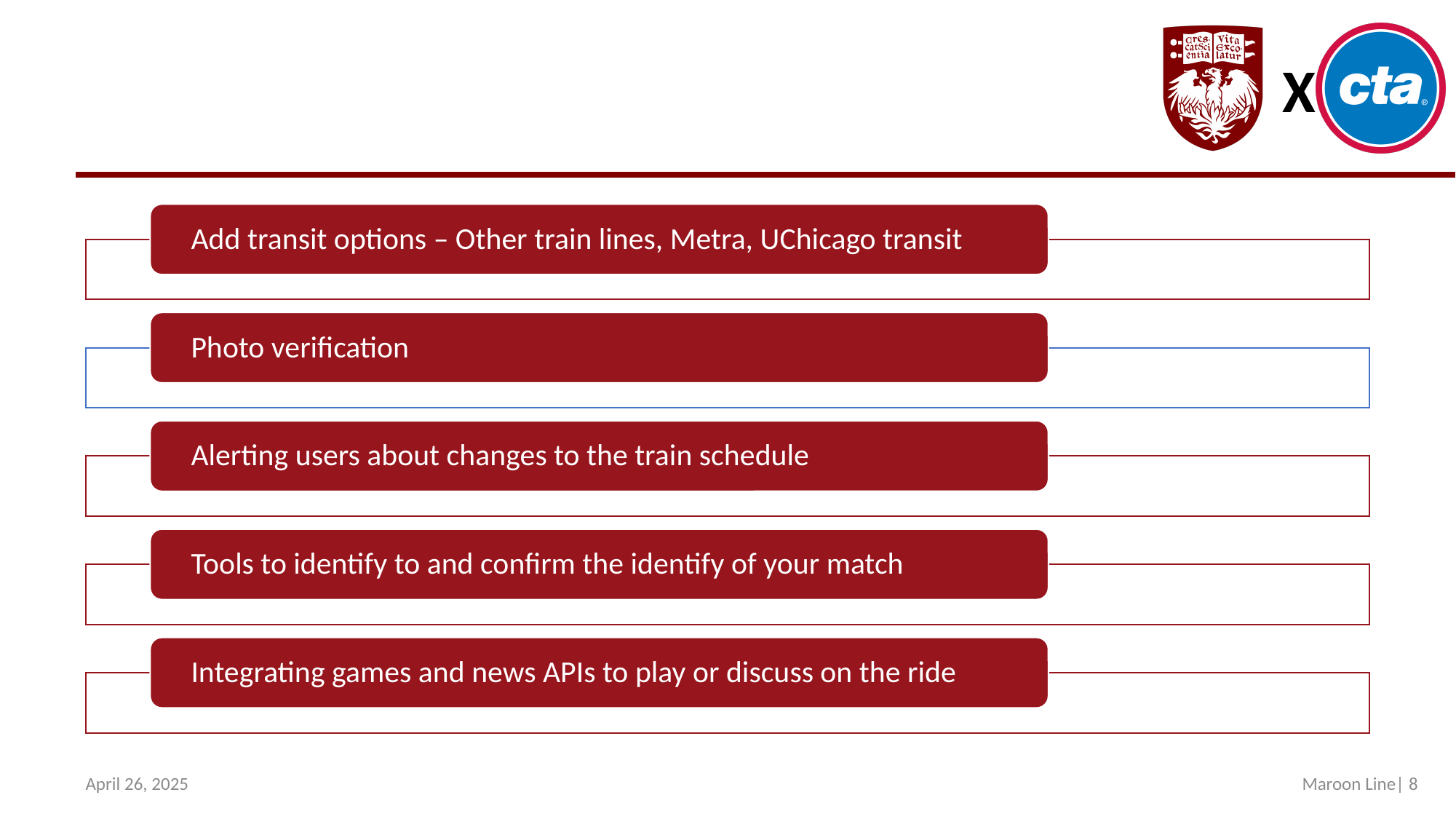

#
Add transit options – Other train lines, Metra, UChicago transit
Photo verification
Alerting users about changes to the train schedule
Tools to identify to and confirm the identify of your match
Integrating games and news APIs to play or discuss on the ride
April 26, 2025
Maroon Line| 8